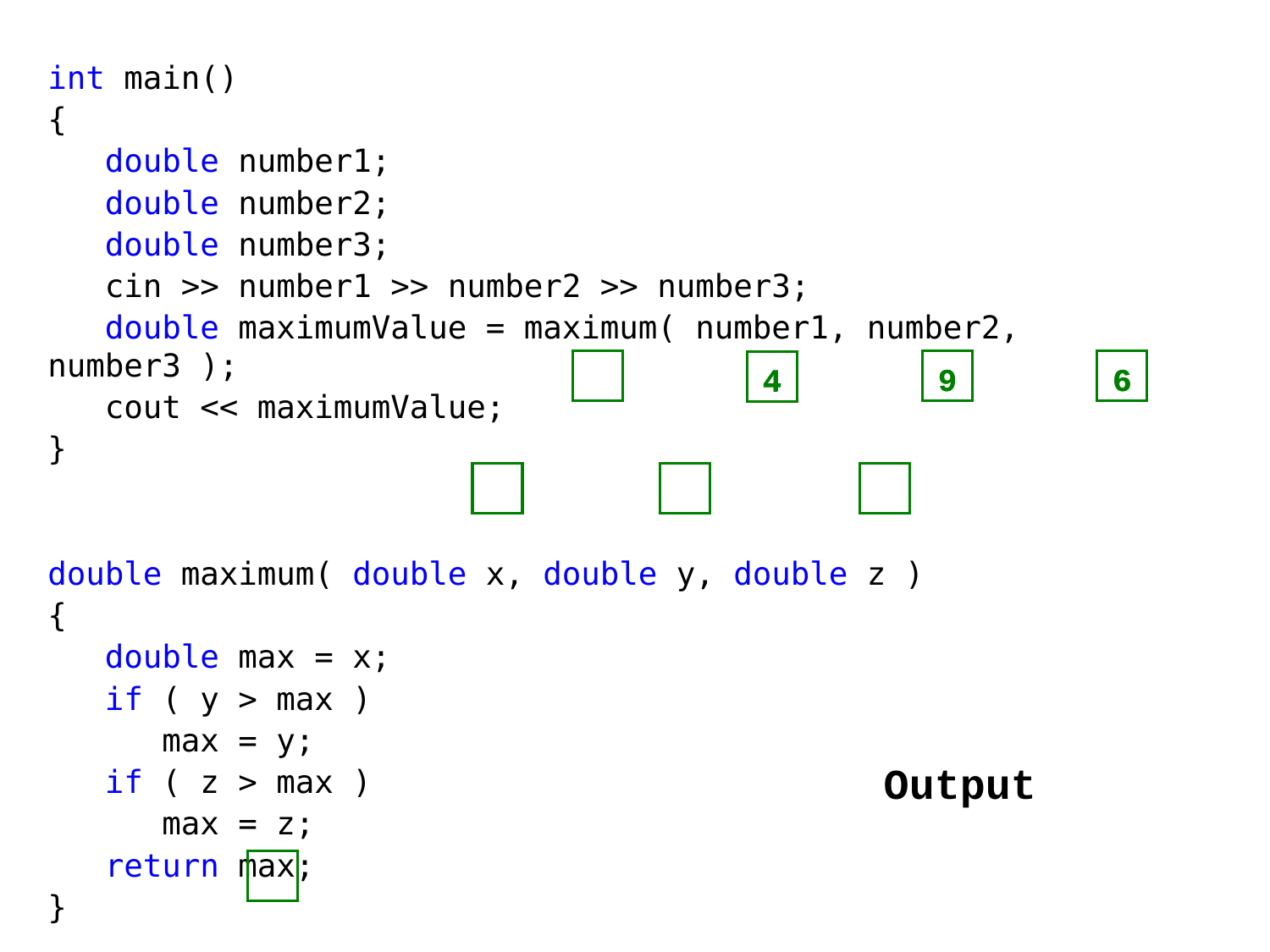

int main()
{
   double number1;
   double number2;
   double number3;
   cin >> number1 >> number2 >> number3;
   double maximumValue = maximum( number1, number2, number3 );
   cout << maximumValue;
}

double maximum( double x, double y, double z )
{
   double max = x;
   if ( y > max )
      max = y;
   if ( z > max )
      max = z;
   return max;
}

4
9
9
6
6
4

Output